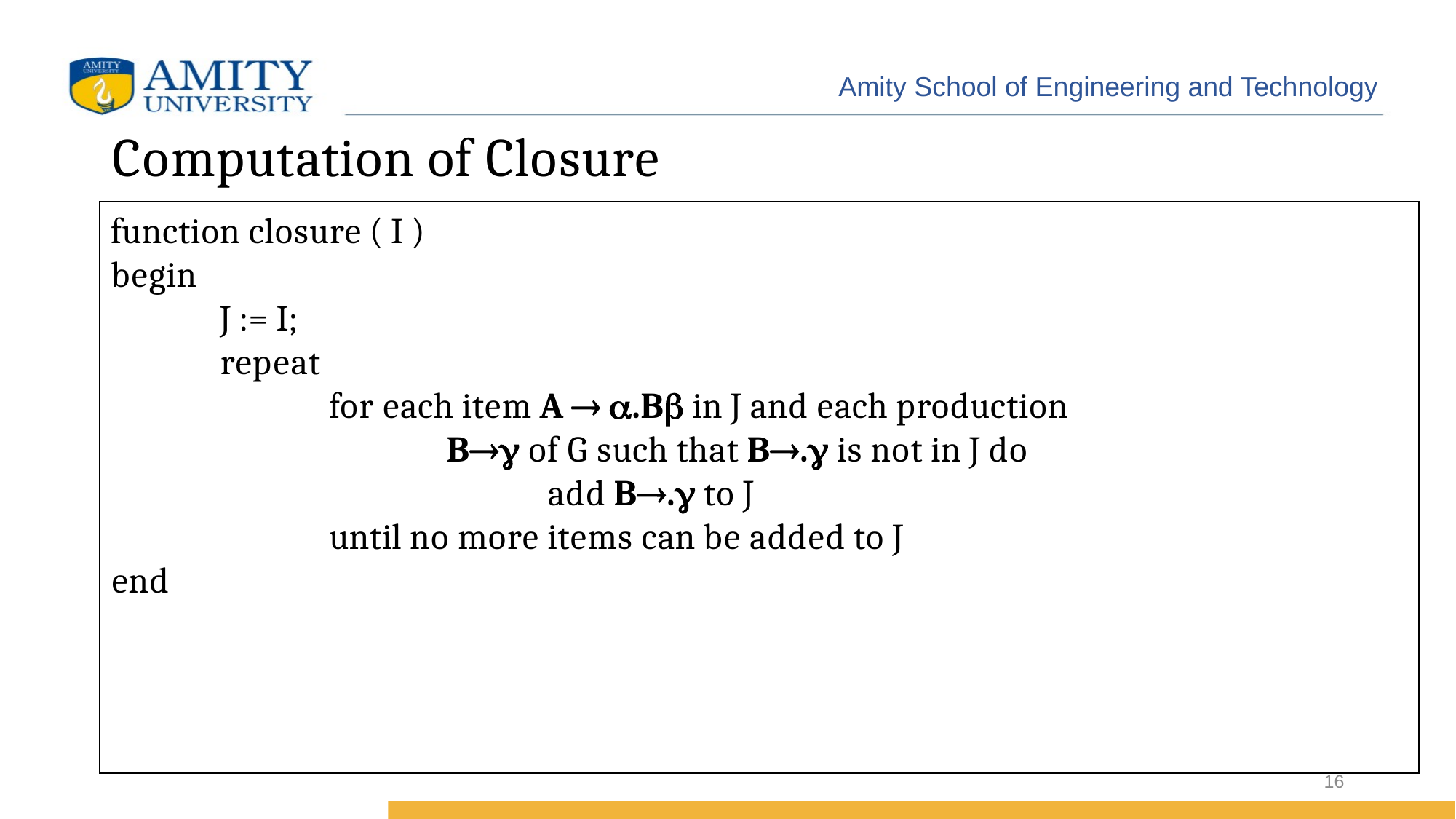

# Computation of Closure
function closure ( I )
begin
	J := I;
	repeat
		for each item A → α.Bβ in J and each production
			 B→γ of G such that B→.γ is not in J do
				add B→.γ to J
		until no more items can be added to J
end
16